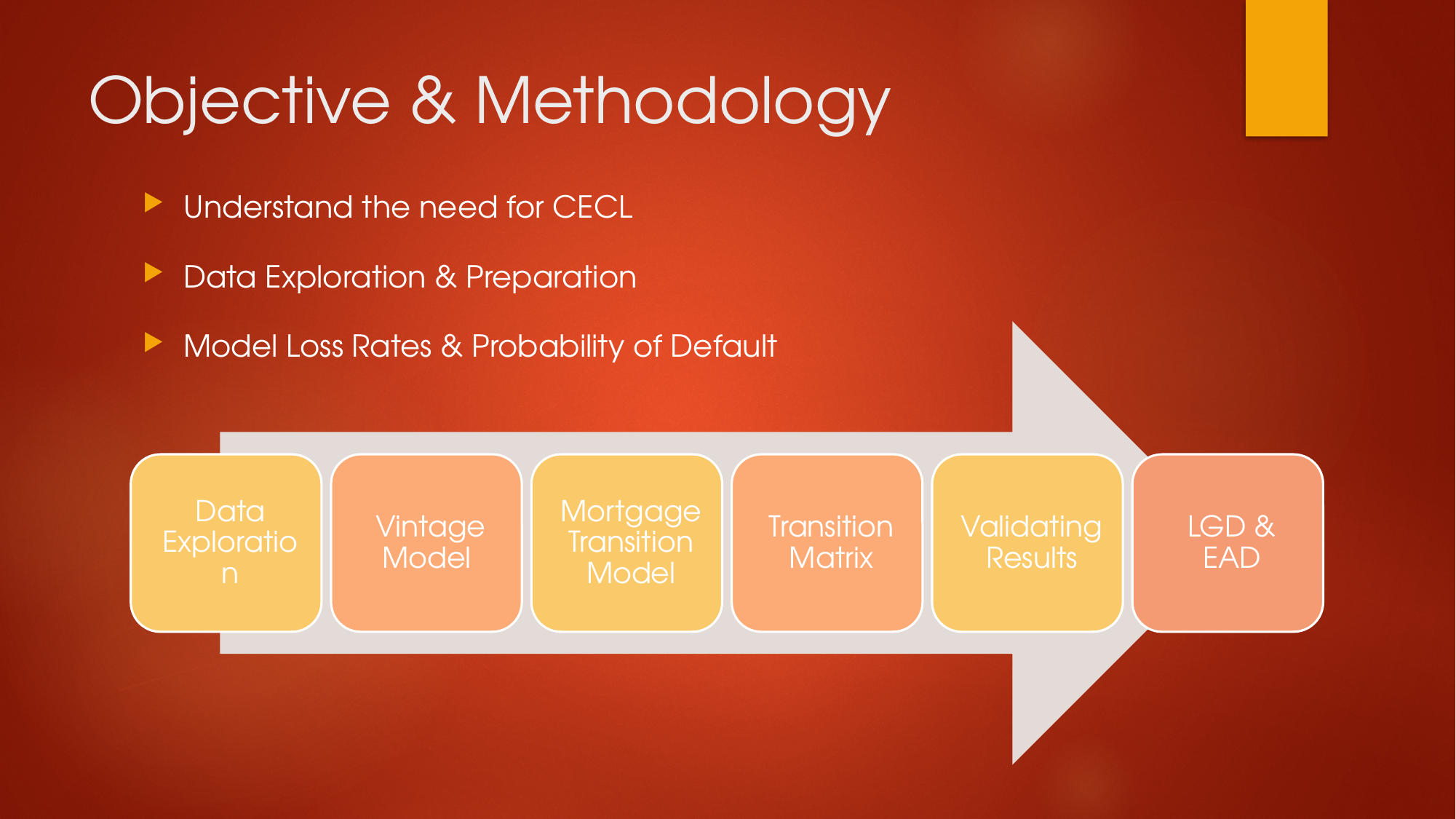

# Objective & Methodology
Understand the need for CECL
Data Exploration & Preparation
Model Loss Rates & Probability of Default

Data Exploration
Vintage Model
Mortgage Transition Model
Transition Matrix
Validating Results
LGD & EAD